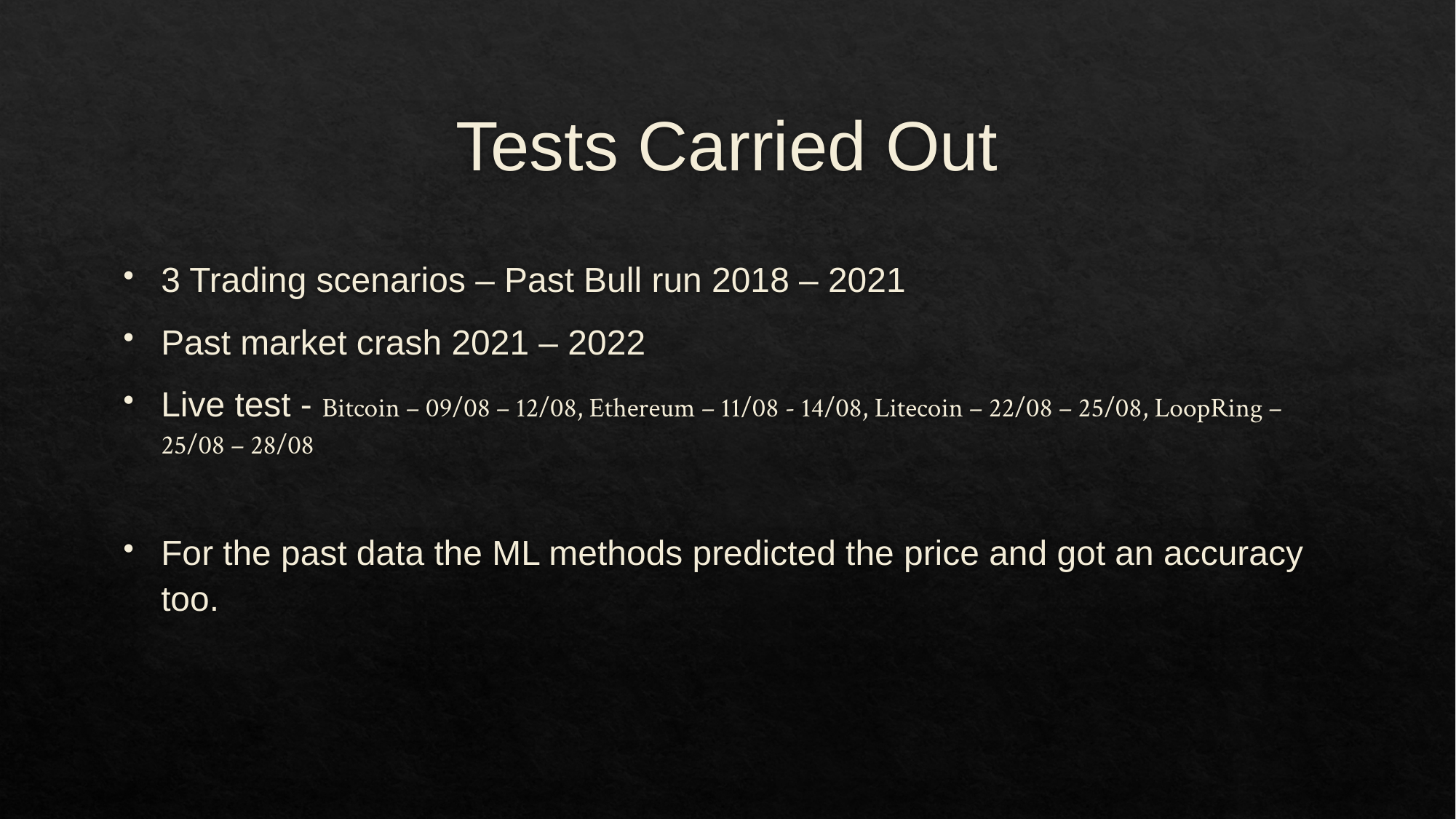

# Tests Carried Out
3 Trading scenarios – Past Bull run 2018 – 2021
Past market crash 2021 – 2022
Live test - Bitcoin – 09/08 – 12/08, Ethereum – 11/08 - 14/08, Litecoin – 22/08 – 25/08, LoopRing – 25/08 – 28/08

For the past data the ML methods predicted the price and got an accuracy too.